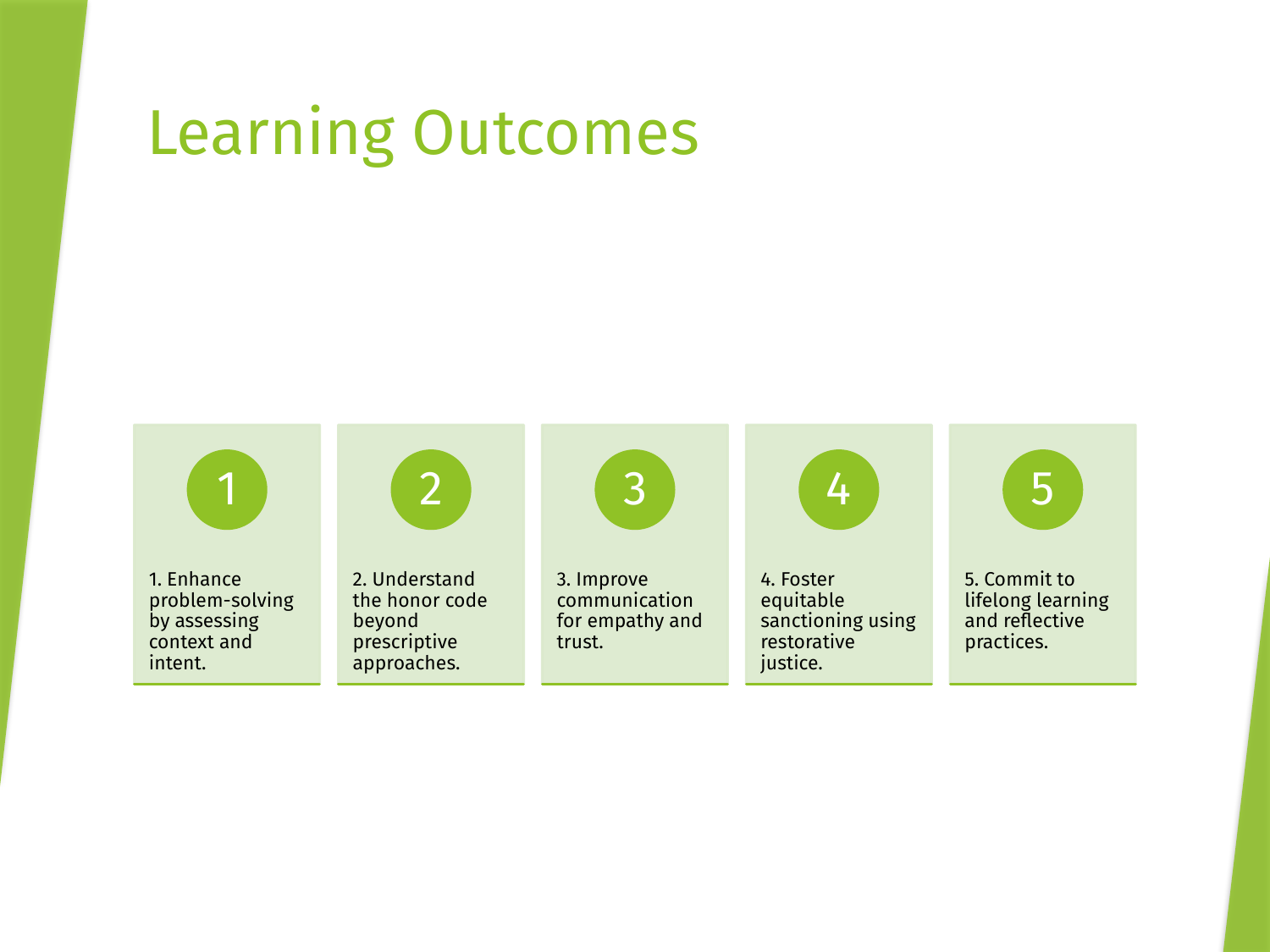

# Learning Outcomes
1. Enhance problem-solving by assessing context and intent.
1
2. Understand the honor code beyond prescriptive approaches.
2
3. Improve communication for empathy and trust.
3
4. Foster equitable sanctioning using restorative justice.
4
5. Commit to lifelong learning and reflective practices.
5